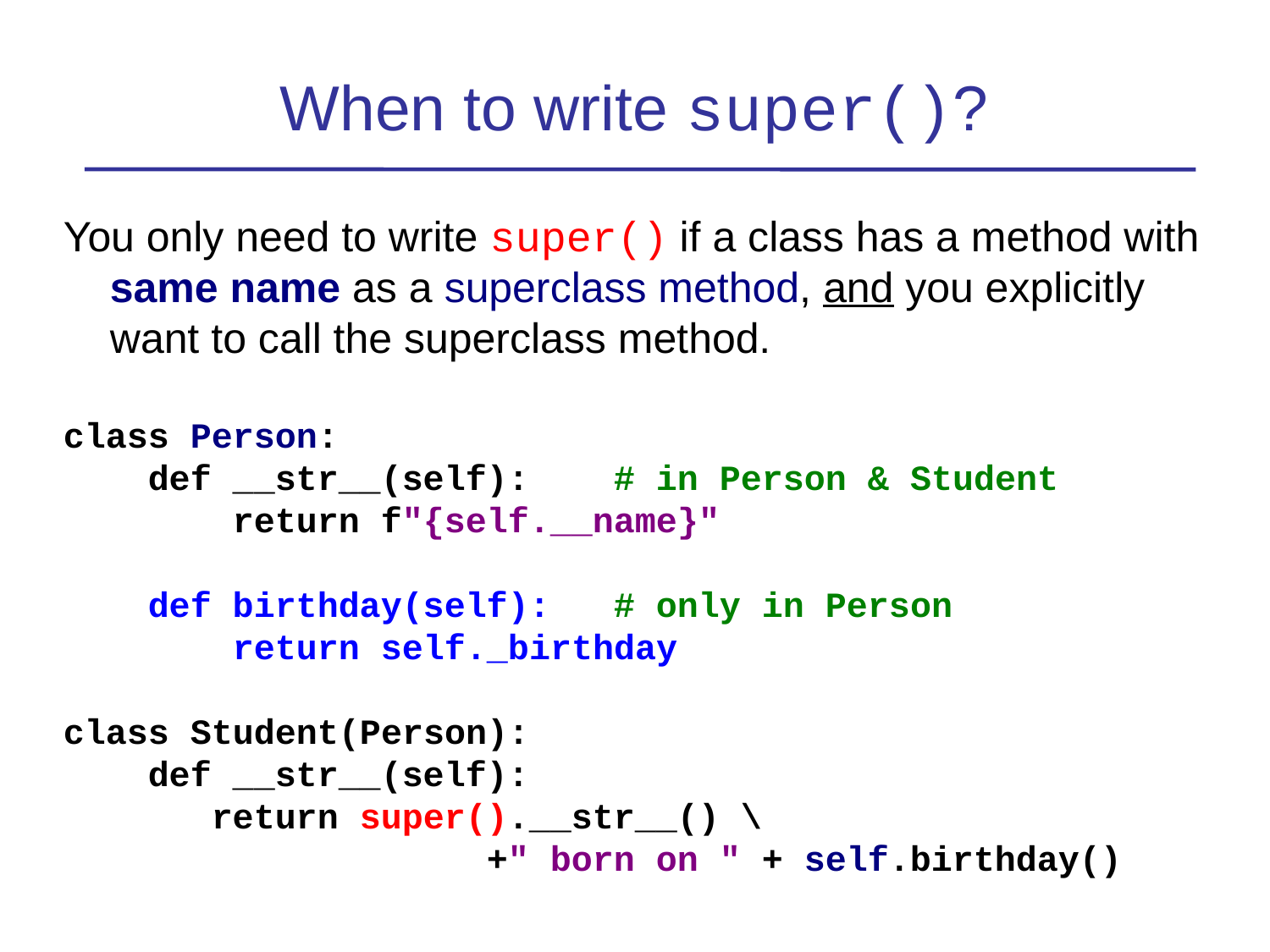

When to write super()?

You only need to write super() if a class has a method with same name as a superclass method, and you explicitly want to call the superclass method.

class Person:
    def __str__(self):    # in Person & Student
        return f"{self.__name}"

    def birthday(self):   # only in Person
        return self._birthday

class Student(Person):
    def __str__(self):
       return super().__str__() \
                    +" born on " + self.birthday()